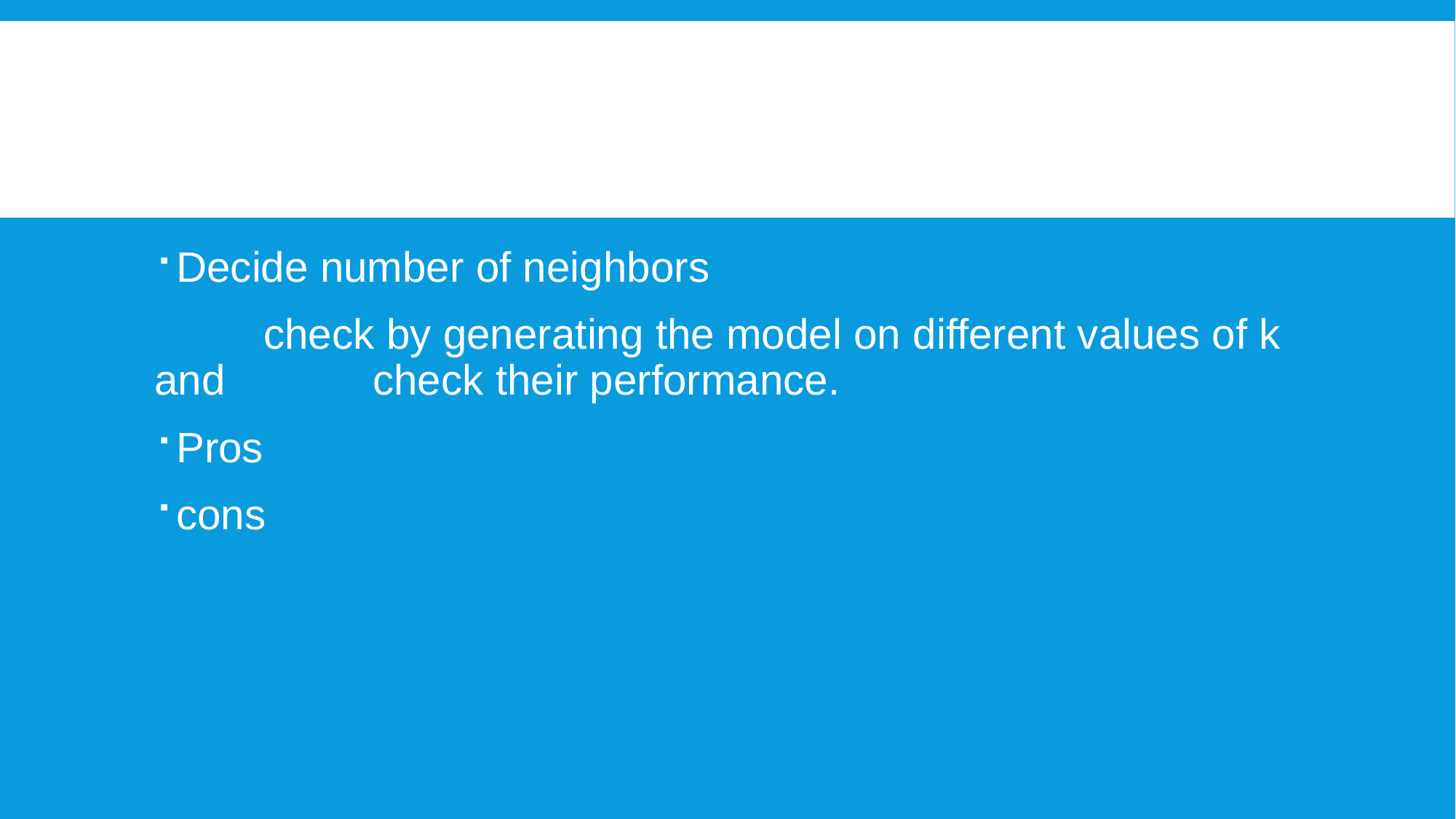

#
Decide number of neighbors
	check by generating the model on different values of k and 		check their performance.
Pros
cons